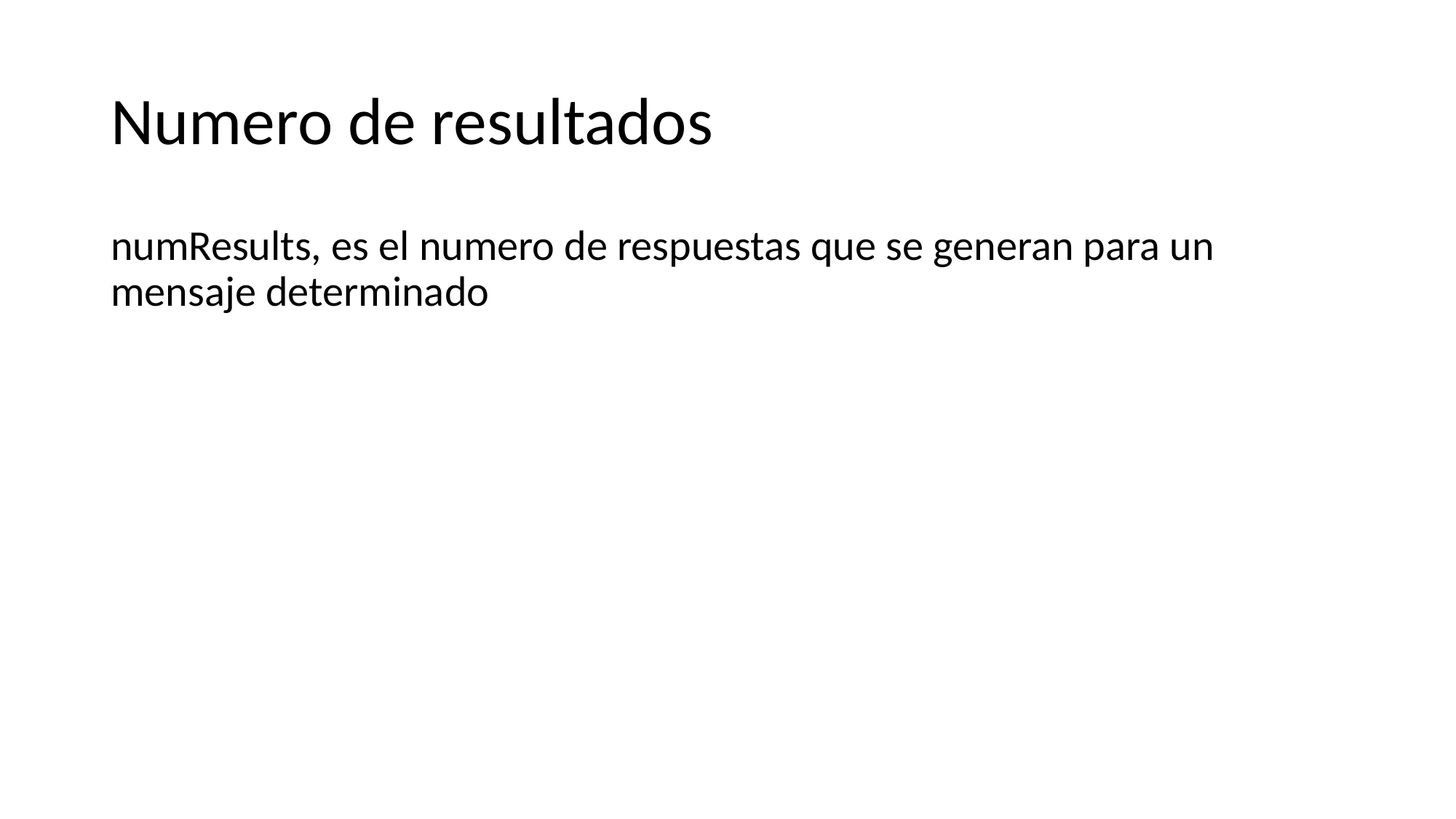

# Numero de resultados
numResults, es el numero de respuestas que se generan para un mensaje determinado